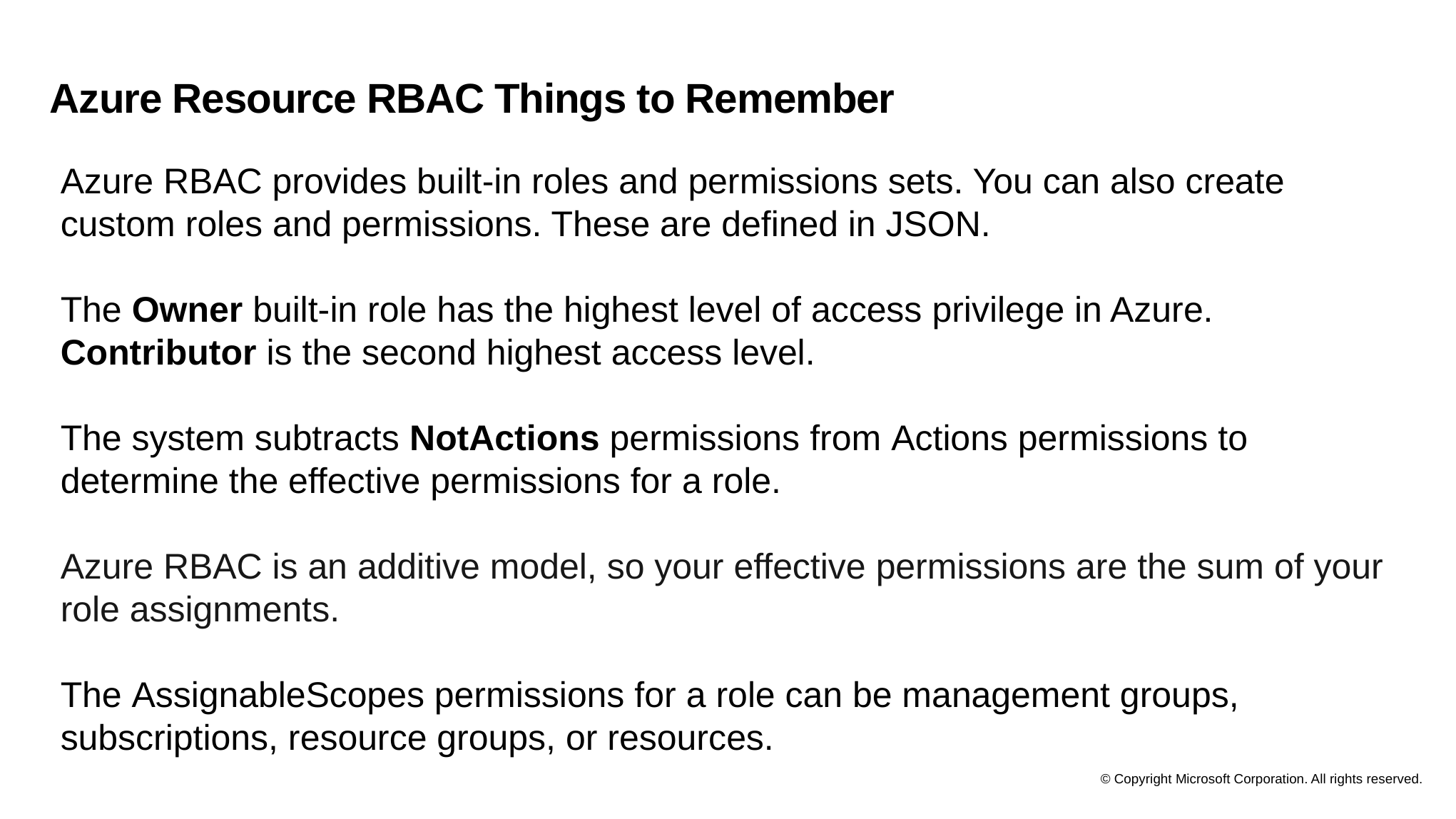

# Azure Resource RBAC Things to Remember
Azure RBAC provides built-in roles and permissions sets. You can also create custom roles and permissions. These are defined in JSON.

The Owner built-in role has the highest level of access privilege in Azure. Contributor is the second highest access level.

The system subtracts NotActions permissions from Actions permissions to determine the effective permissions for a role.

Azure RBAC is an additive model, so your effective permissions are the sum of your role assignments.

The AssignableScopes permissions for a role can be management groups, subscriptions, resource groups, or resources.